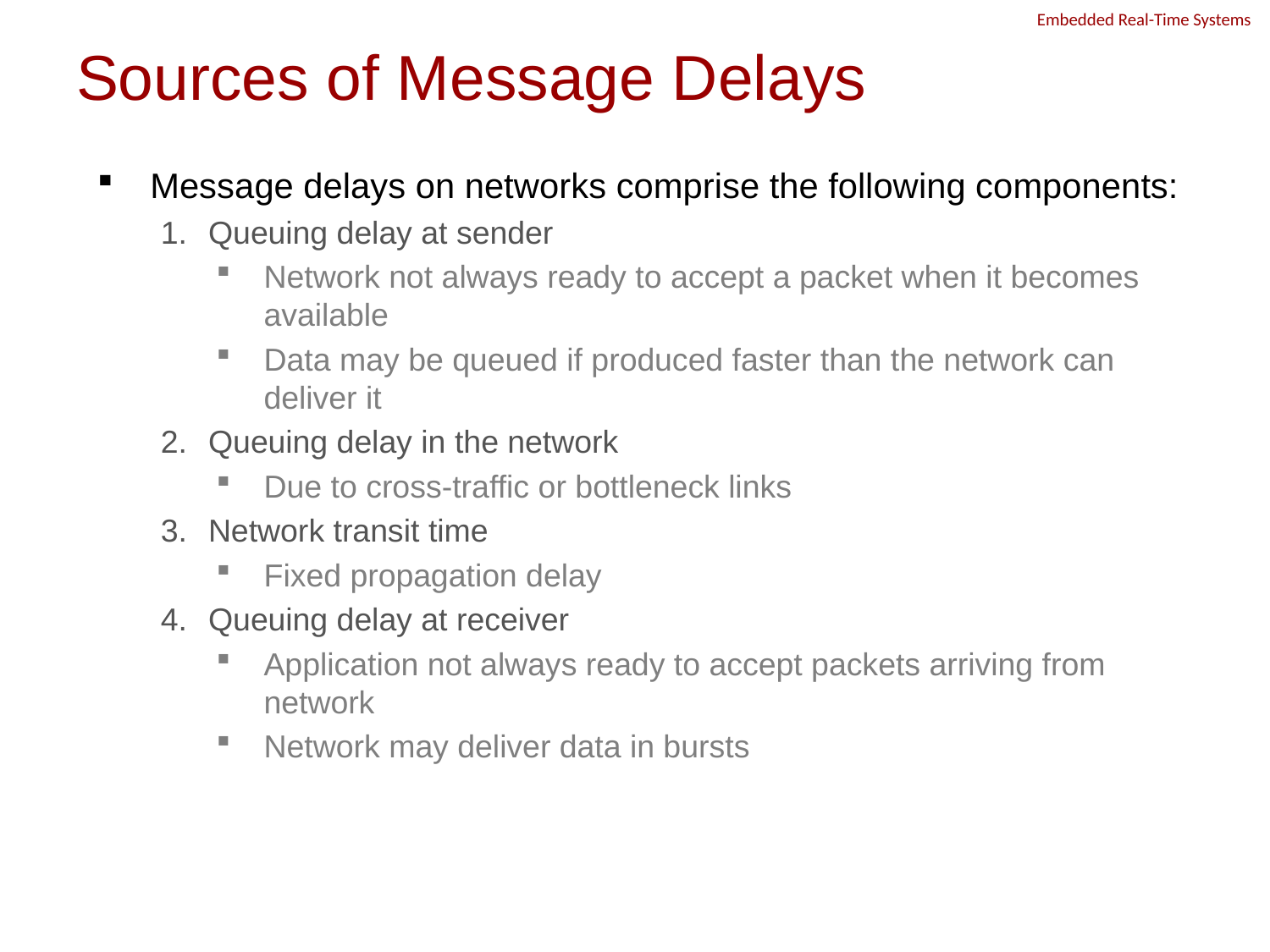

# Sources of Message Delays
Message delays on networks comprise the following components:
Queuing delay at sender
Network not always ready to accept a packet when it becomes available
Data may be queued if produced faster than the network can deliver it
Queuing delay in the network
Due to cross-traffic or bottleneck links
Network transit time
Fixed propagation delay
Queuing delay at receiver
Application not always ready to accept packets arriving from network
Network may deliver data in bursts